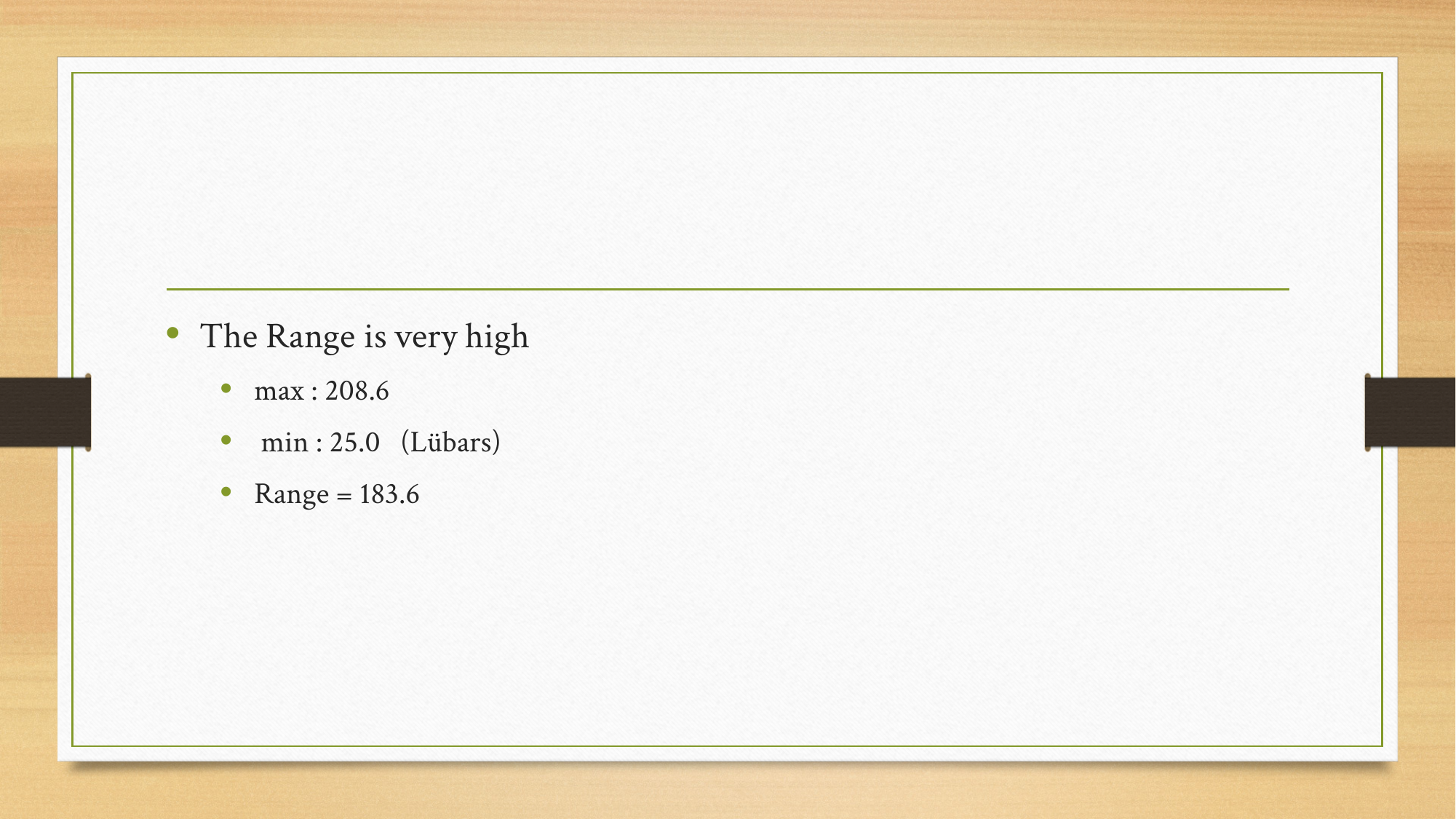

#
The Range is very high
max : 208.6
 min : 25.0   (Lübars)
Range = 183.6